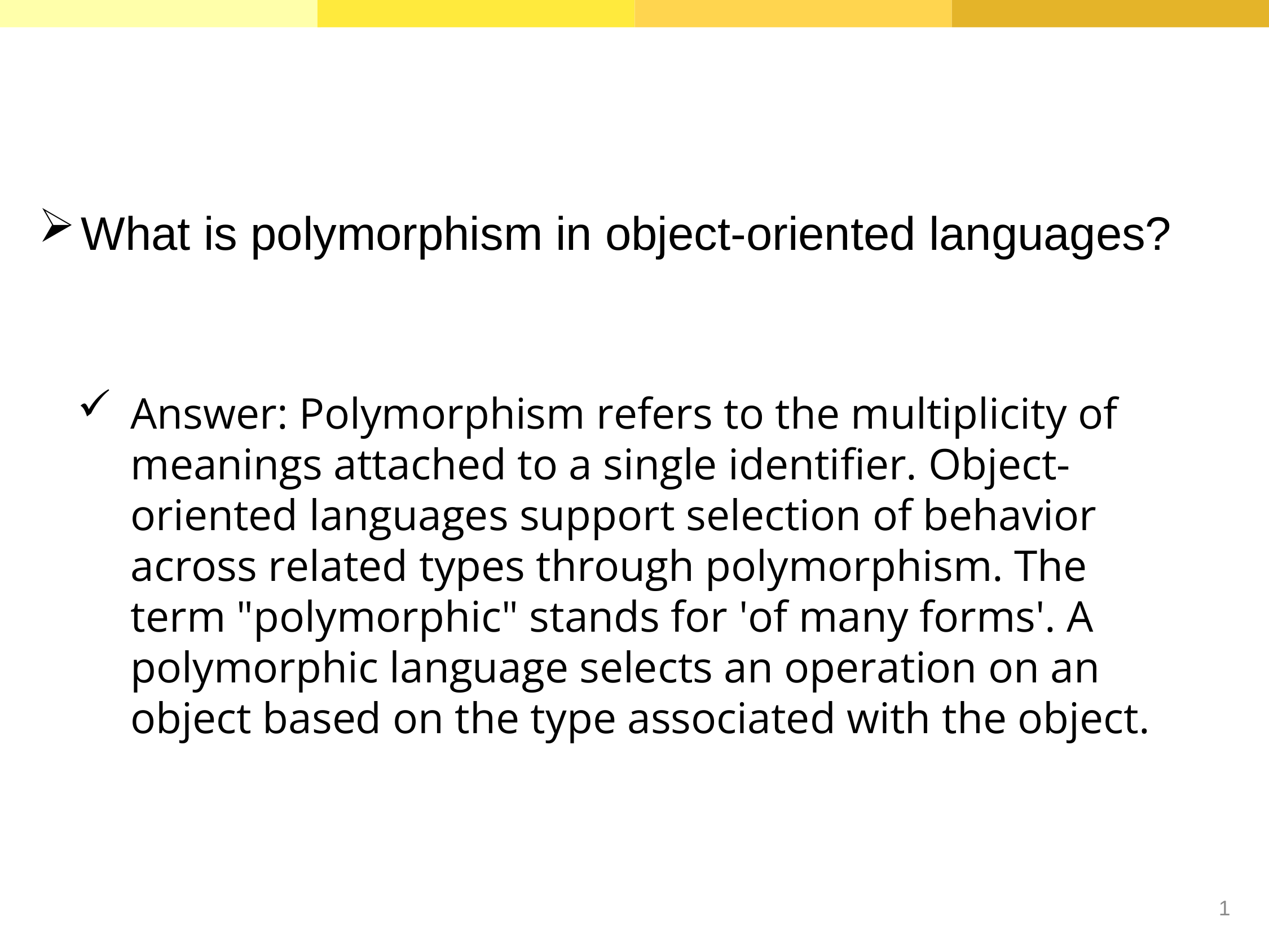

What is polymorphism in object-oriented languages?
Answer: Polymorphism refers to the multiplicity of meanings attached to a single identifier. Object-oriented languages support selection of behavior across related types through polymorphism. The term "polymorphic" stands for 'of many forms'. A polymorphic language selects an operation on an object based on the type associated with the object.
1